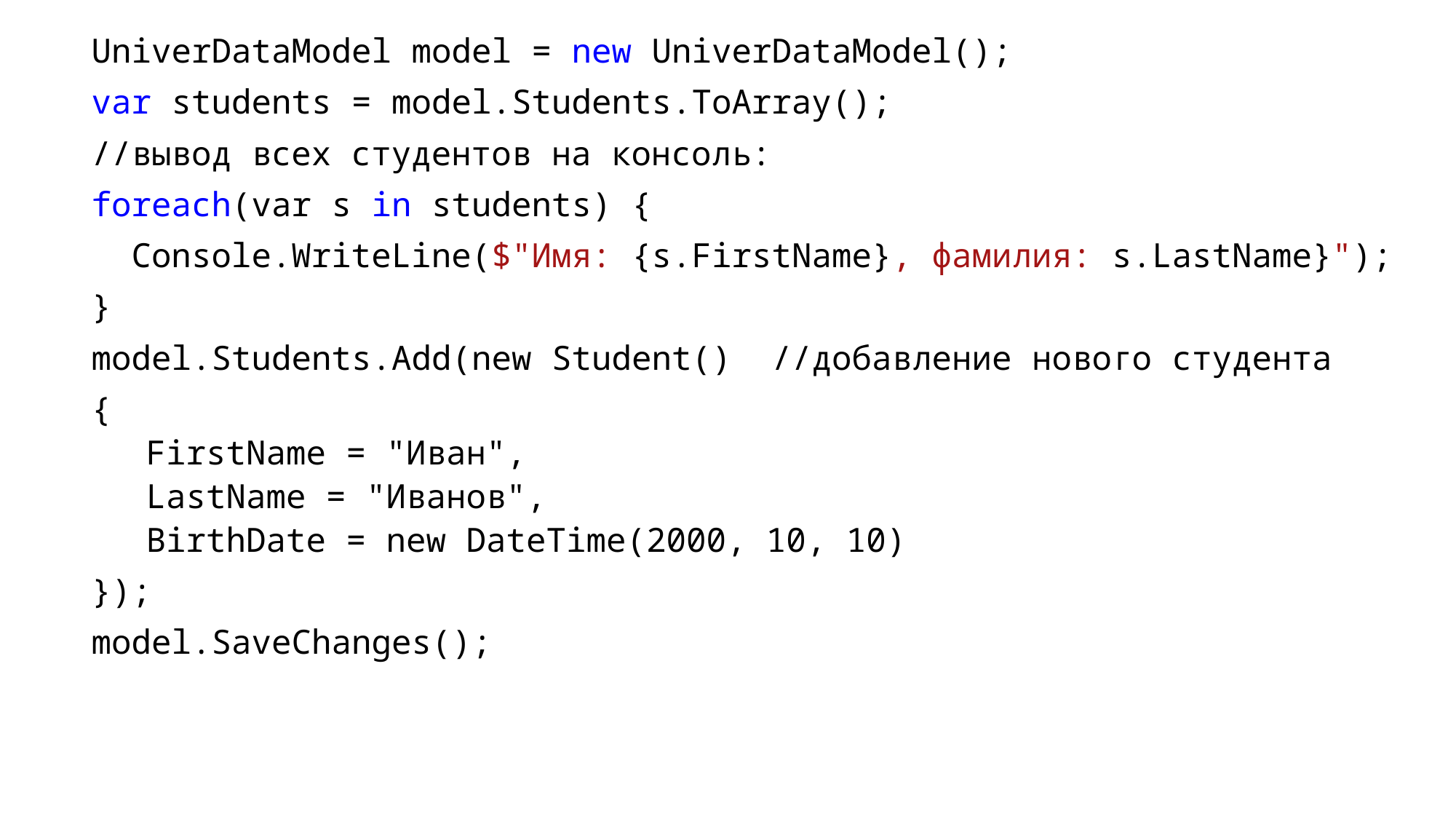

UniverDataModel model = new UniverDataModel();
var students = model.Students.ToArray();
//вывод всех студентов на консоль:
foreach(var s in students) {
  Console.WriteLine($"Имя: {s.FirstName}, фамилия: s.LastName}");
}
model.Students.Add(new Student()  //добавление нового студента
{
FirstName = "Иван",
LastName = "Иванов",
BirthDate = new DateTime(2000, 10, 10)
});
model.SaveChanges();